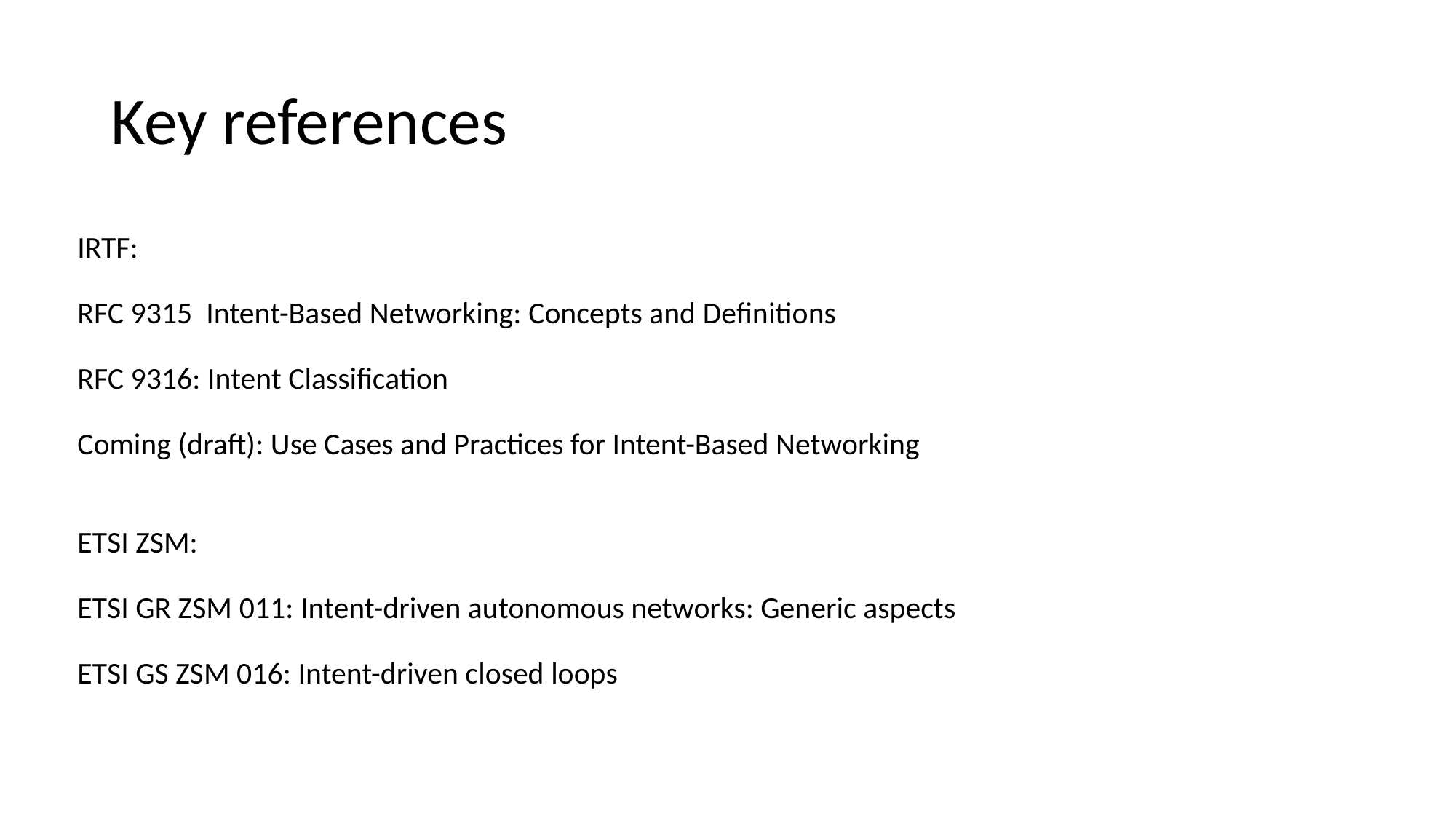

# Key references
IRTF:

RFC 9315  Intent-Based Networking: Concepts and Definitions

RFC 9316: Intent Classification

Coming (draft): Use Cases and Practices for Intent-Based Networking

ETSI ZSM:

ETSI GR ZSM 011: Intent-driven autonomous networks: Generic aspects

ETSI GS ZSM 016: Intent-driven closed loops